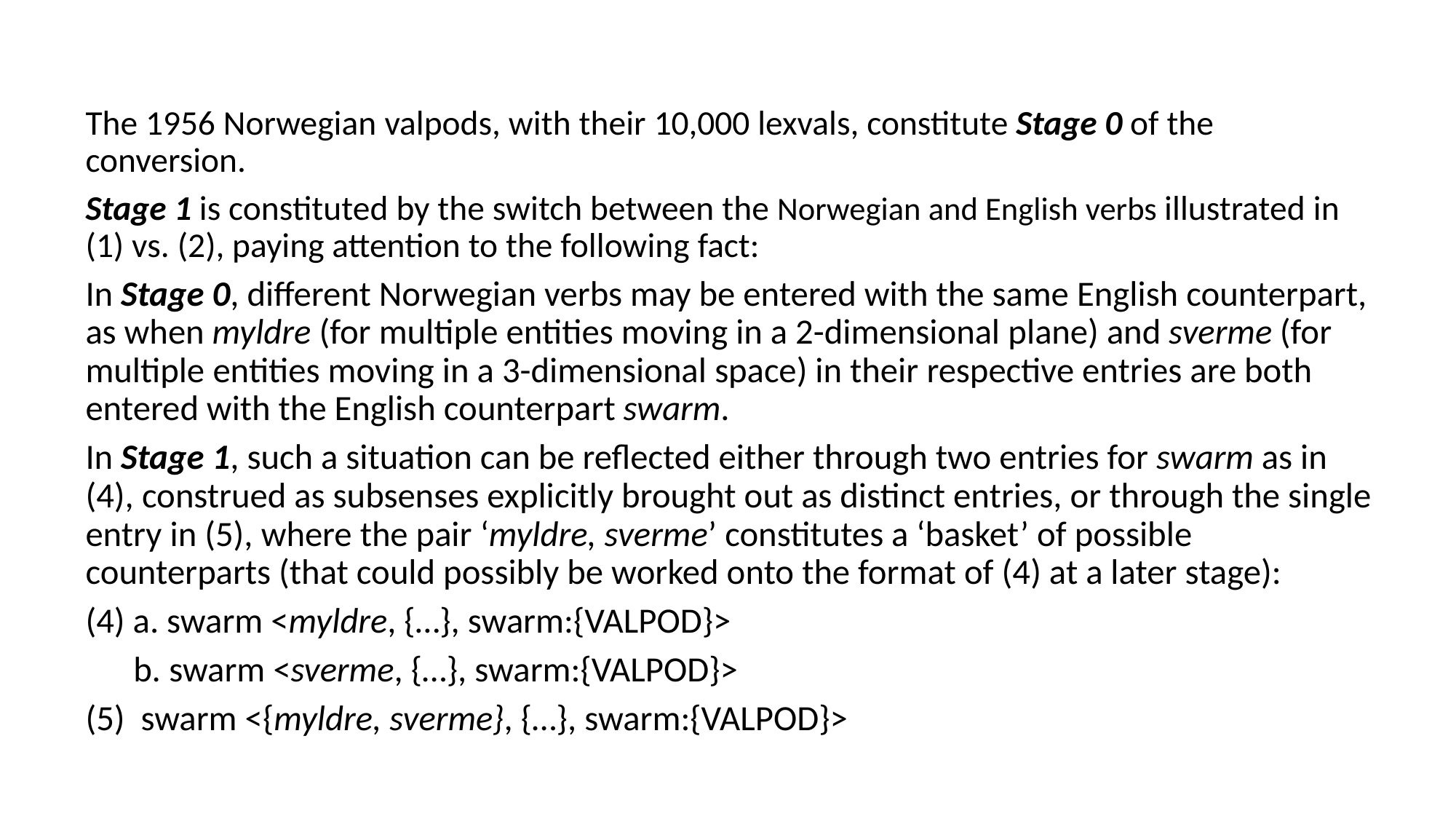

#

The 1956 Norwegian valpods, with their 10,000 lexvals, constitute Stage 0 of the conversion.
Stage 1 is constituted by the switch between the Norwegian and English verbs illustrated in (1) vs. (2), paying attention to the following fact:
In Stage 0, different Norwegian verbs may be entered with the same English counterpart, as when myldre (for multiple entities moving in a 2-dimensional plane) and sverme (for multiple entities moving in a 3-dimensional space) in their respective entries are both entered with the English counterpart swarm.
In Stage 1, such a situation can be reflected either through two entries for swarm as in (4), construed as subsenses explicitly brought out as distinct entries, or through the single entry in (5), where the pair ‘myldre, sverme’ constitutes a ‘basket’ of possible counterparts (that could possibly be worked onto the format of (4) at a later stage):
(4) a. swarm <myldre, {…}, swarm:{VALPOD}>
      b. swarm <sverme, {…}, swarm:{VALPOD}>
(5)  swarm <{myldre, sverme}, {…}, swarm:{VALPOD}>